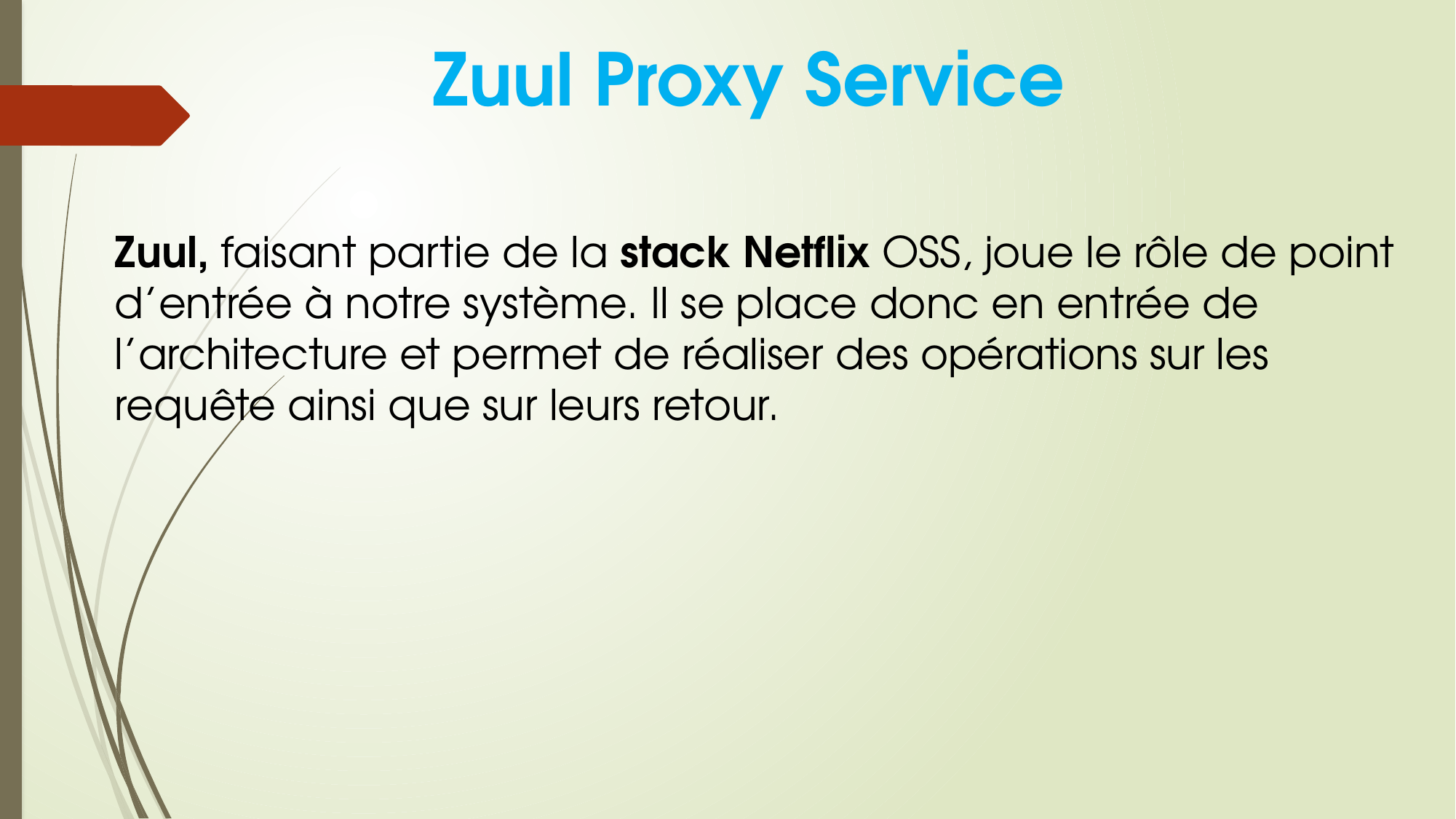

Zuul Proxy Service
Zuul, faisant partie de la stack Netflix OSS, joue le rôle de point d’entrée à notre système. Il se place donc en entrée de l’architecture et permet de réaliser des opérations sur les requête ainsi que sur leurs retour.